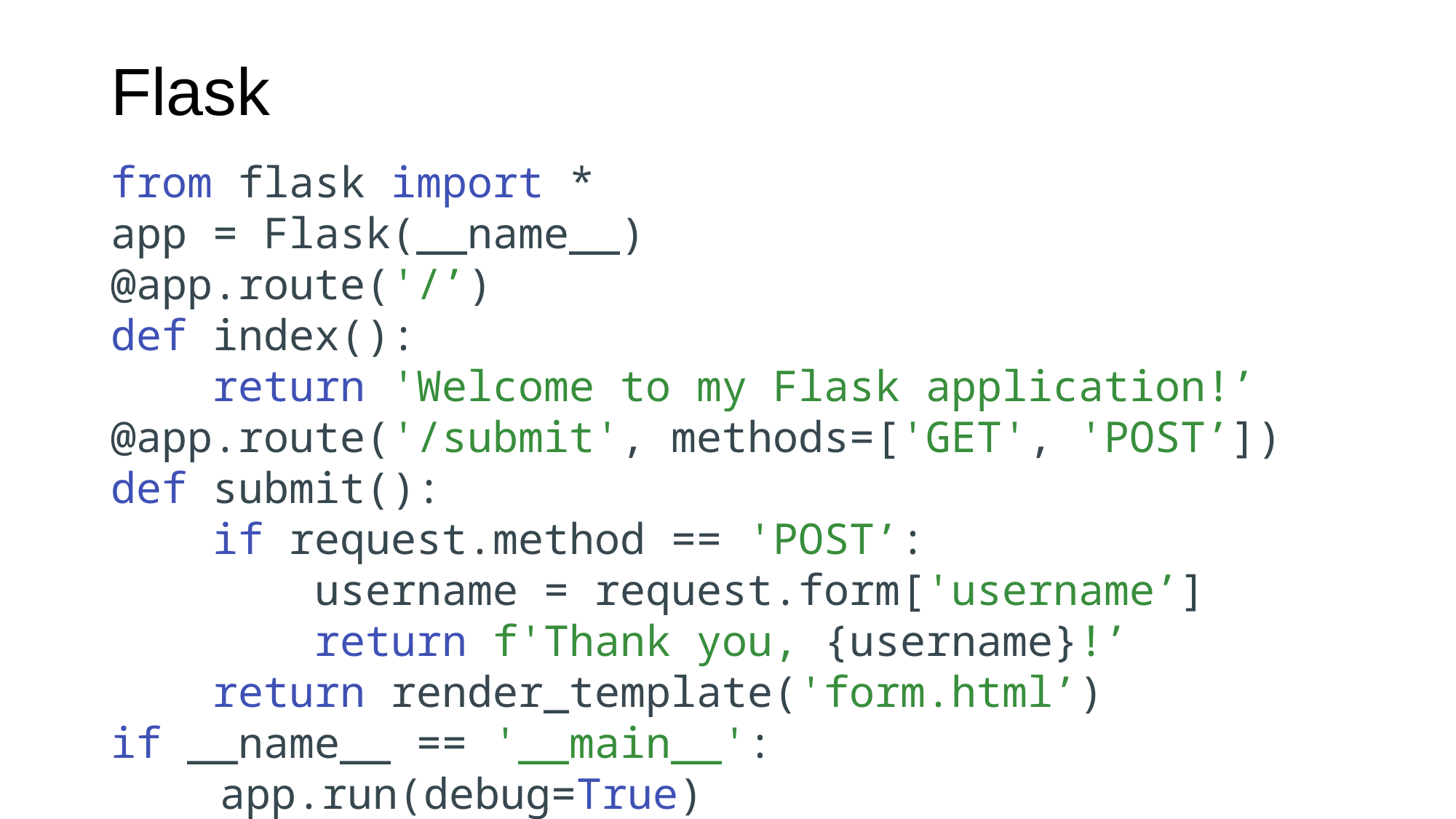

# Flask
from flask import *
app = Flask(__name__)
@app.route('/’)
def index():
    return 'Welcome to my Flask application!’
@app.route('/submit', methods=['GET', 'POST’])
def submit():
    if request.method == 'POST’:
        username = request.form['username’]
        return f'Thank you, {username}!’
    return render_template('form.html’)
if __name__ == '__main__':
	app.run(debug=True)